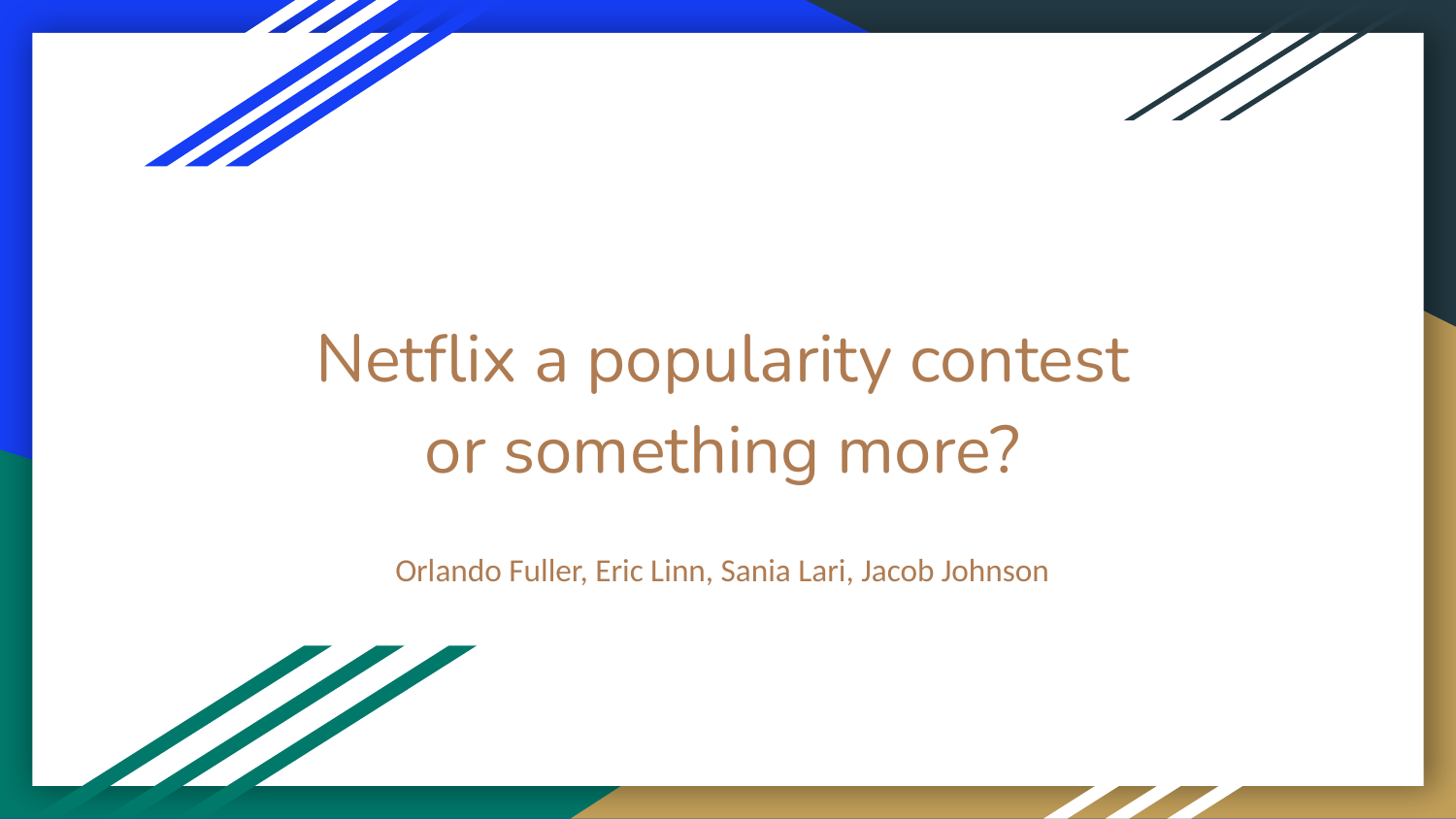

# Netflix a popularity contest or something more?
Orlando Fuller, Eric Linn, Sania Lari, Jacob Johnson